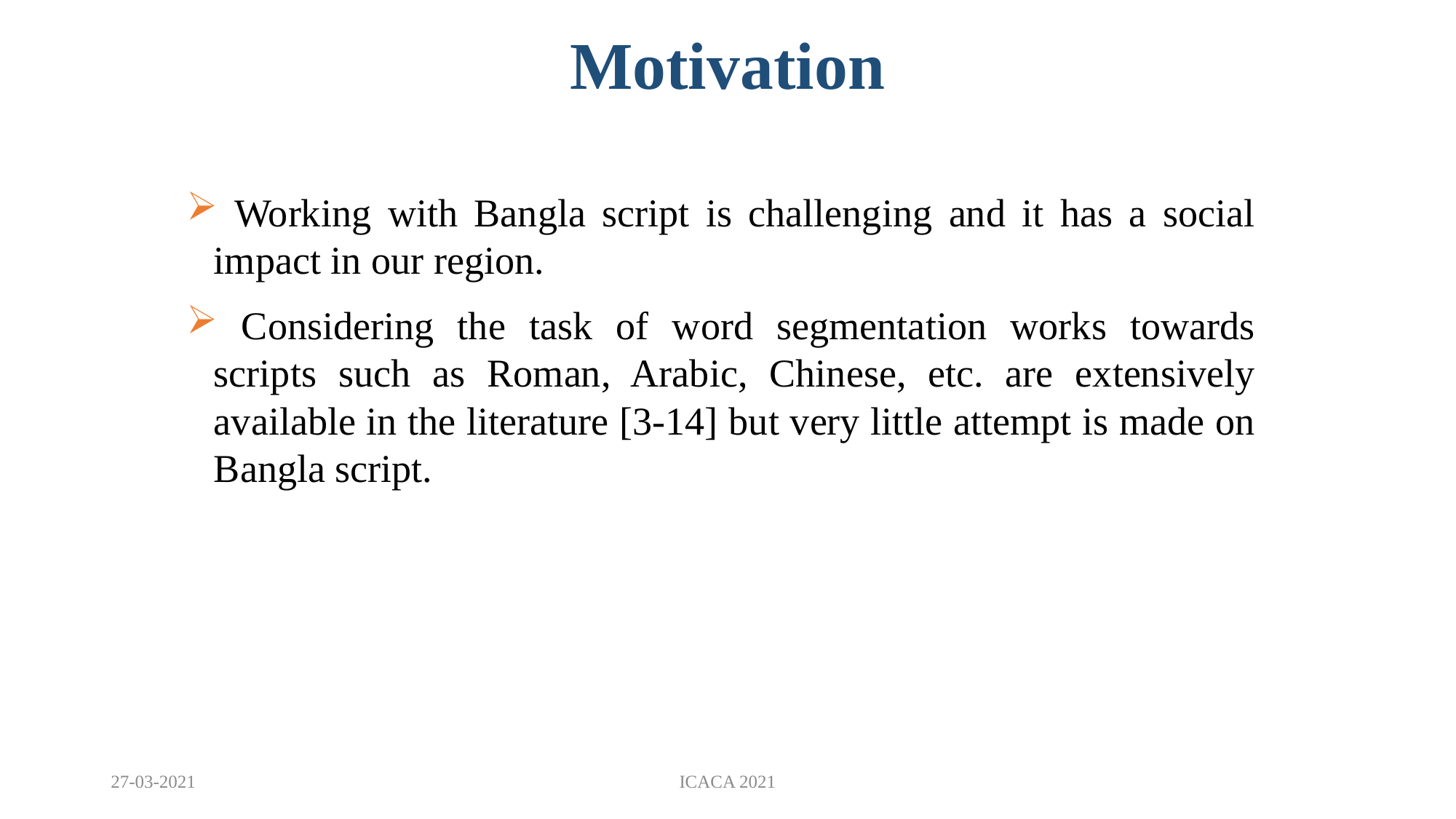

Motivation
 Working with Bangla script is challenging and it has a social impact in our region.
 Considering the task of word segmentation works towards scripts such as Roman, Arabic, Chinese, etc. are extensively available in the literature [3-14] but very little attempt is made on Bangla script.

27-03-2021
ICACA 2021
5